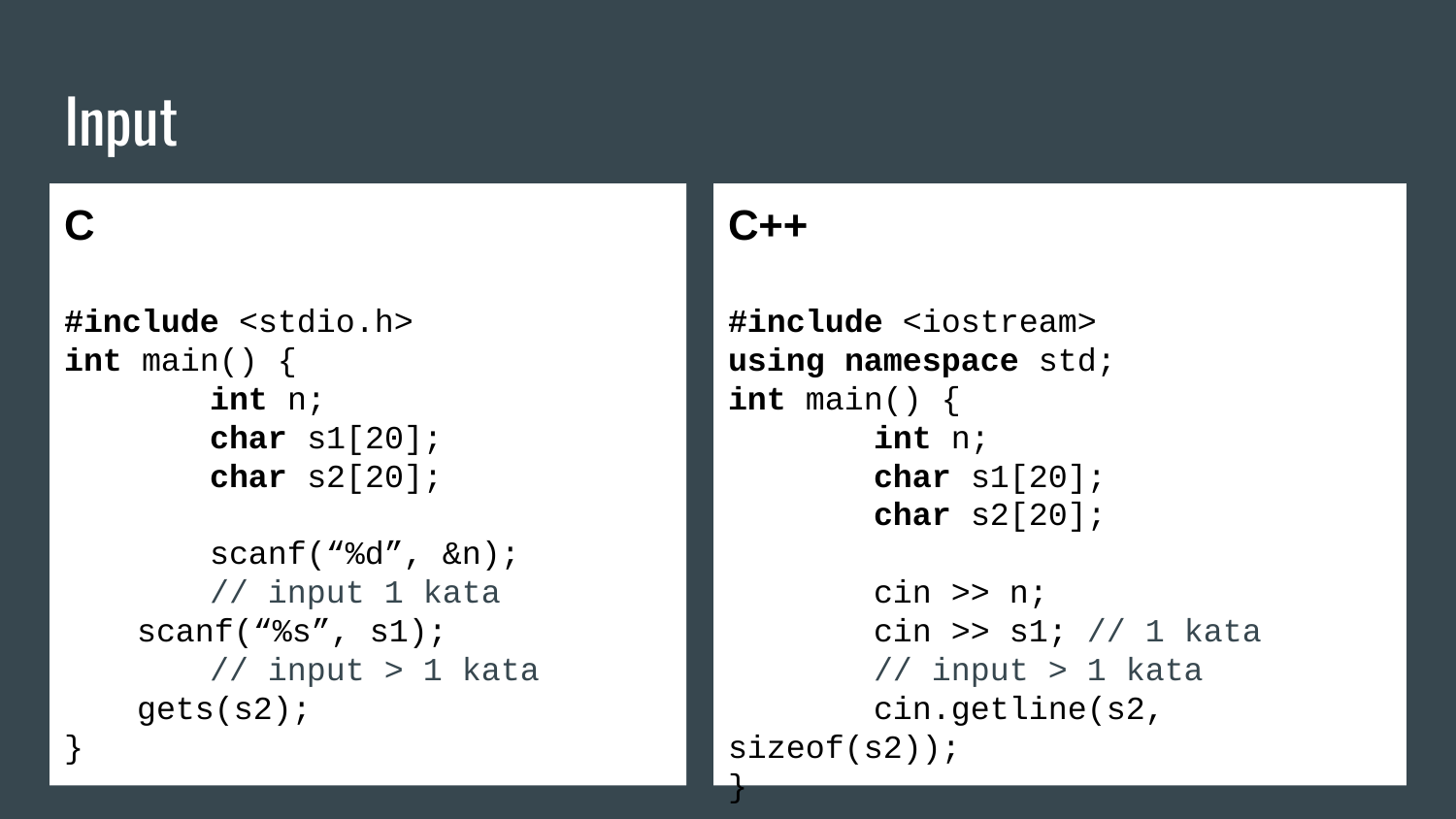

# Input
C

#include <stdio.h>
int main() {
	int n;
	char s1[20];
	char s2[20];

	scanf(“%d”, &n);
	// input 1 kata
scanf(“%s”, s1);
	// input > 1 kata
gets(s2);
}
C++

#include <iostream>
using namespace std;
int main() {
	int n;
	char s1[20];
	char s2[20];

	cin >> n;
	cin >> s1; // 1 kata
	// input > 1 kata
	cin.getline(s2, sizeof(s2));
}